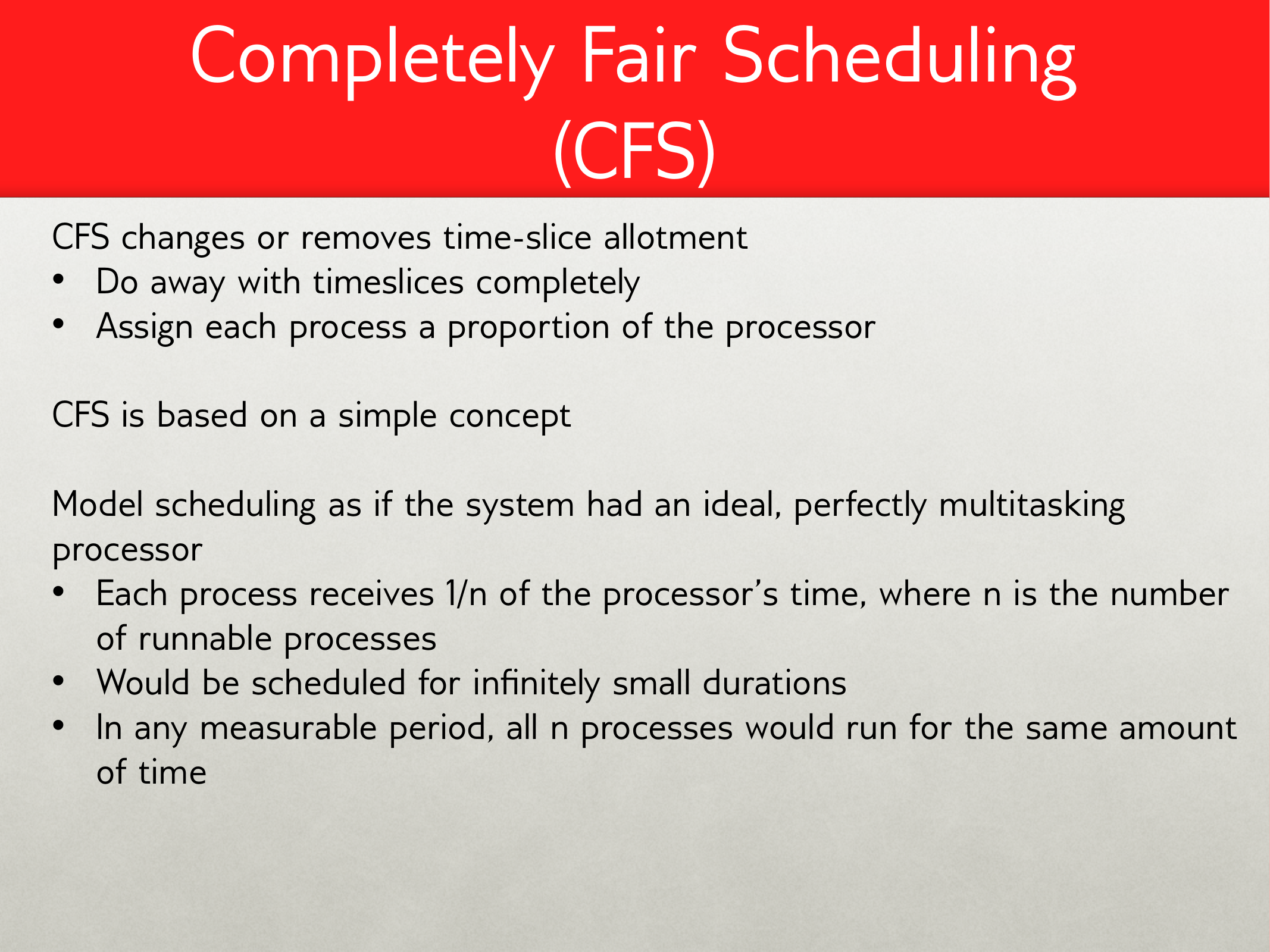

# Completely Fair Scheduling (CFS)
CFS changes or removes time-slice allotment
Do away with timeslices completely
Assign each process a proportion of the processor

CFS is based on a simple concept

Model scheduling as if the system had an ideal, perfectly multitasking processor
Each process receives 1/n of the processor’s time, where n is the number of runnable processes
Would be scheduled for infinitely small durations
In any measurable period, all n processes would run for the same amount of time